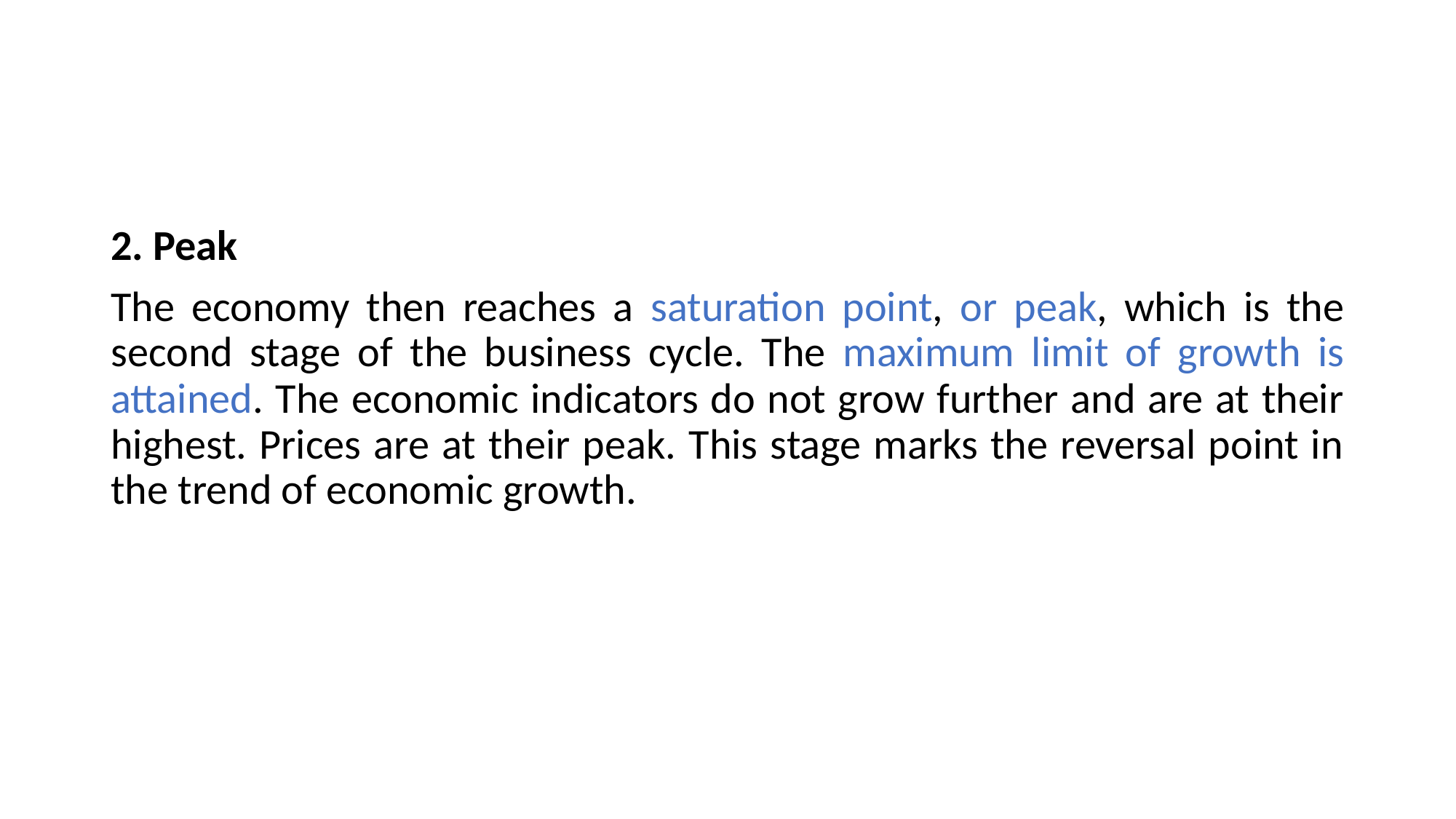

#
2. Peak
The economy then reaches a saturation point, or peak, which is the second stage of the business cycle. The maximum limit of growth is attained. The economic indicators do not grow further and are at their highest. Prices are at their peak. This stage marks the reversal point in the trend of economic growth.